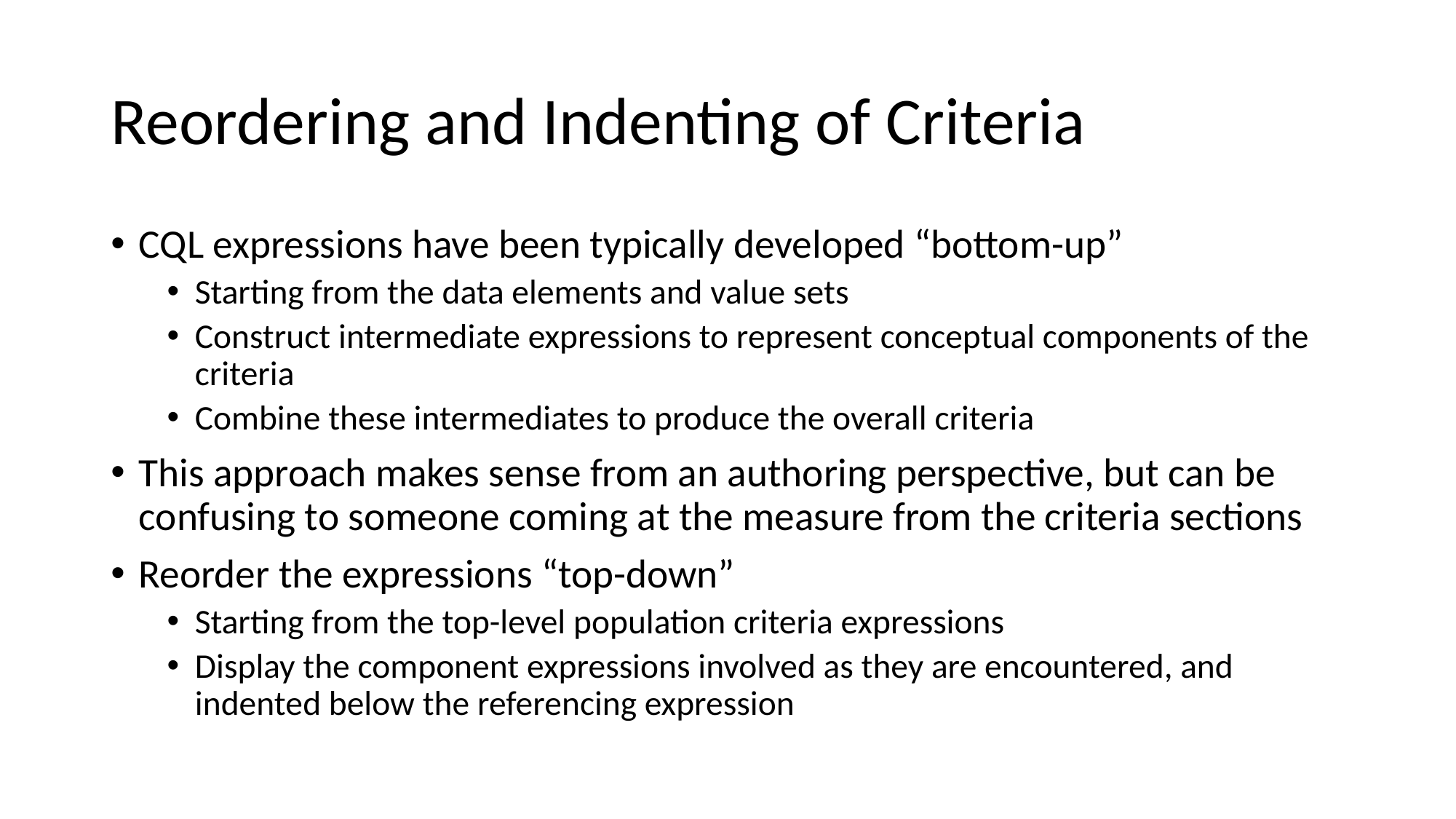

# Reordering and Indenting of Criteria
CQL expressions have been typically developed “bottom-up”
Starting from the data elements and value sets
Construct intermediate expressions to represent conceptual components of the criteria
Combine these intermediates to produce the overall criteria
This approach makes sense from an authoring perspective, but can be confusing to someone coming at the measure from the criteria sections
Reorder the expressions “top-down”
Starting from the top-level population criteria expressions
Display the component expressions involved as they are encountered, and indented below the referencing expression